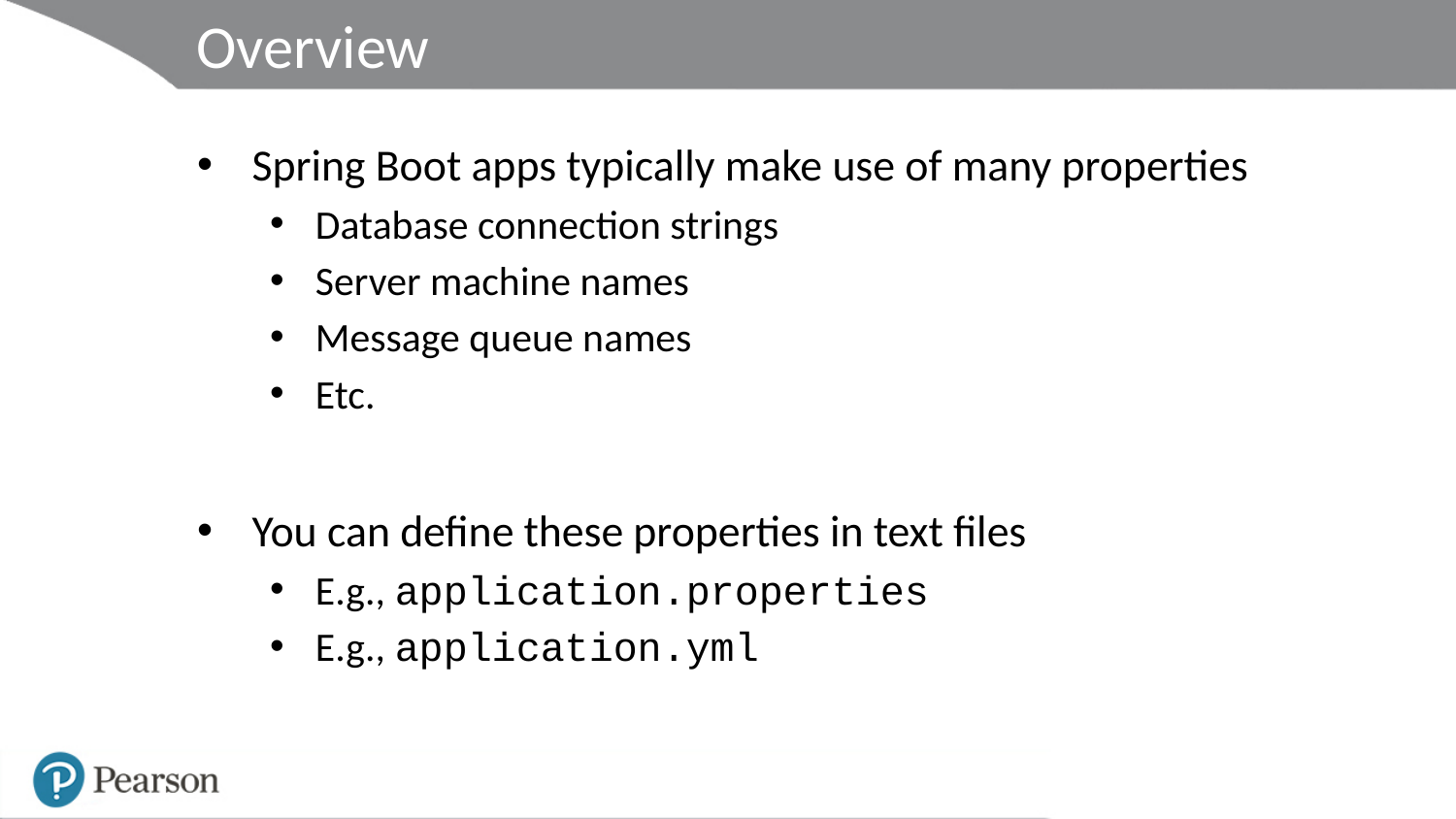

# Overview
Spring Boot apps typically make use of many properties
Database connection strings
Server machine names
Message queue names
Etc.

You can define these properties in text files
E.g., application.properties
E.g., application.yml